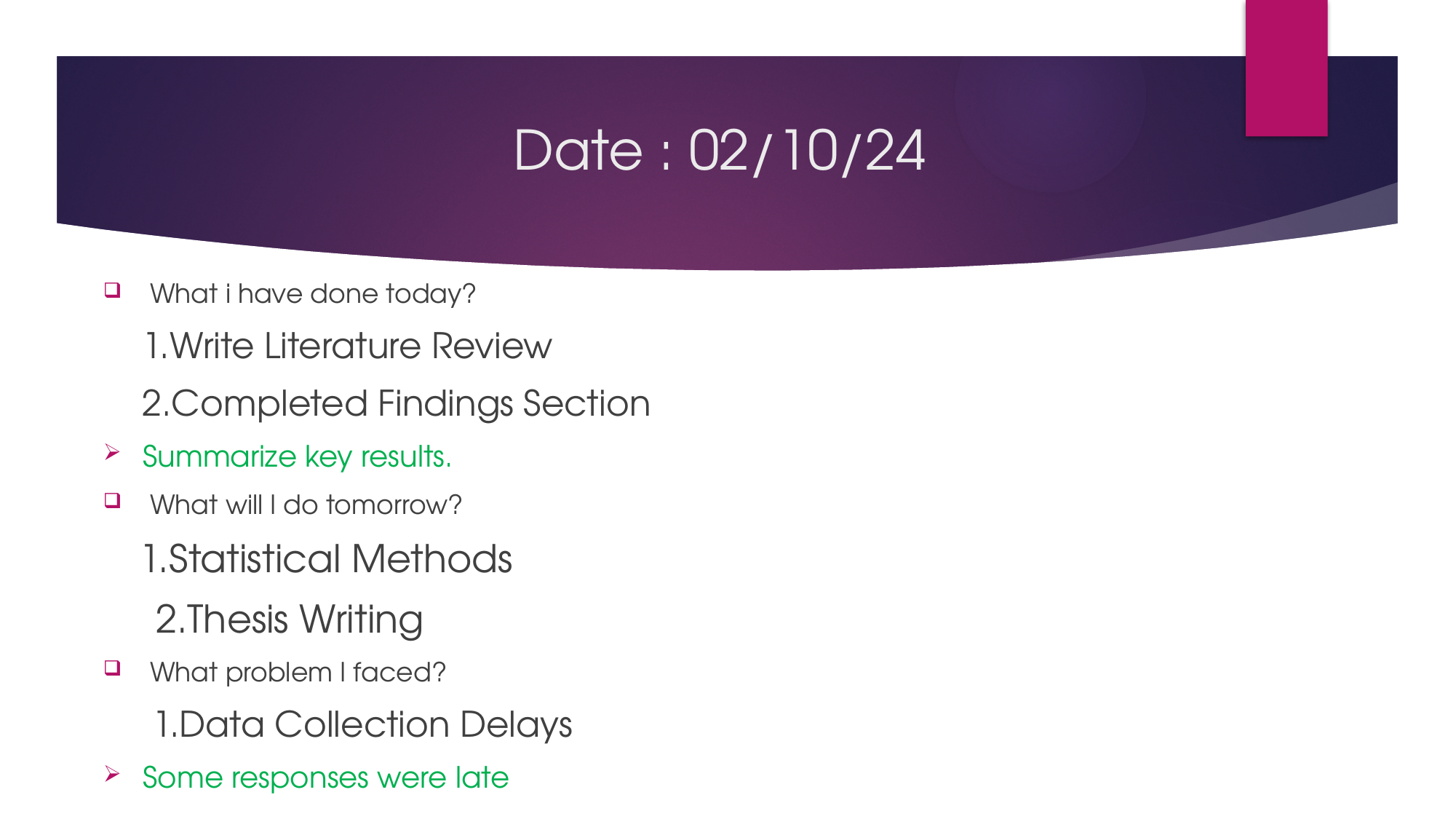

# Date : 02/10/24
 What i have done today?
    1.Write Literature Review
    2.Completed Findings Section
Summarize key results.
 What will I do tomorrow?
     1.Statistical Methods
     2.Thesis Writing
 What problem I faced?
     1.Data Collection Delays
Some responses were late